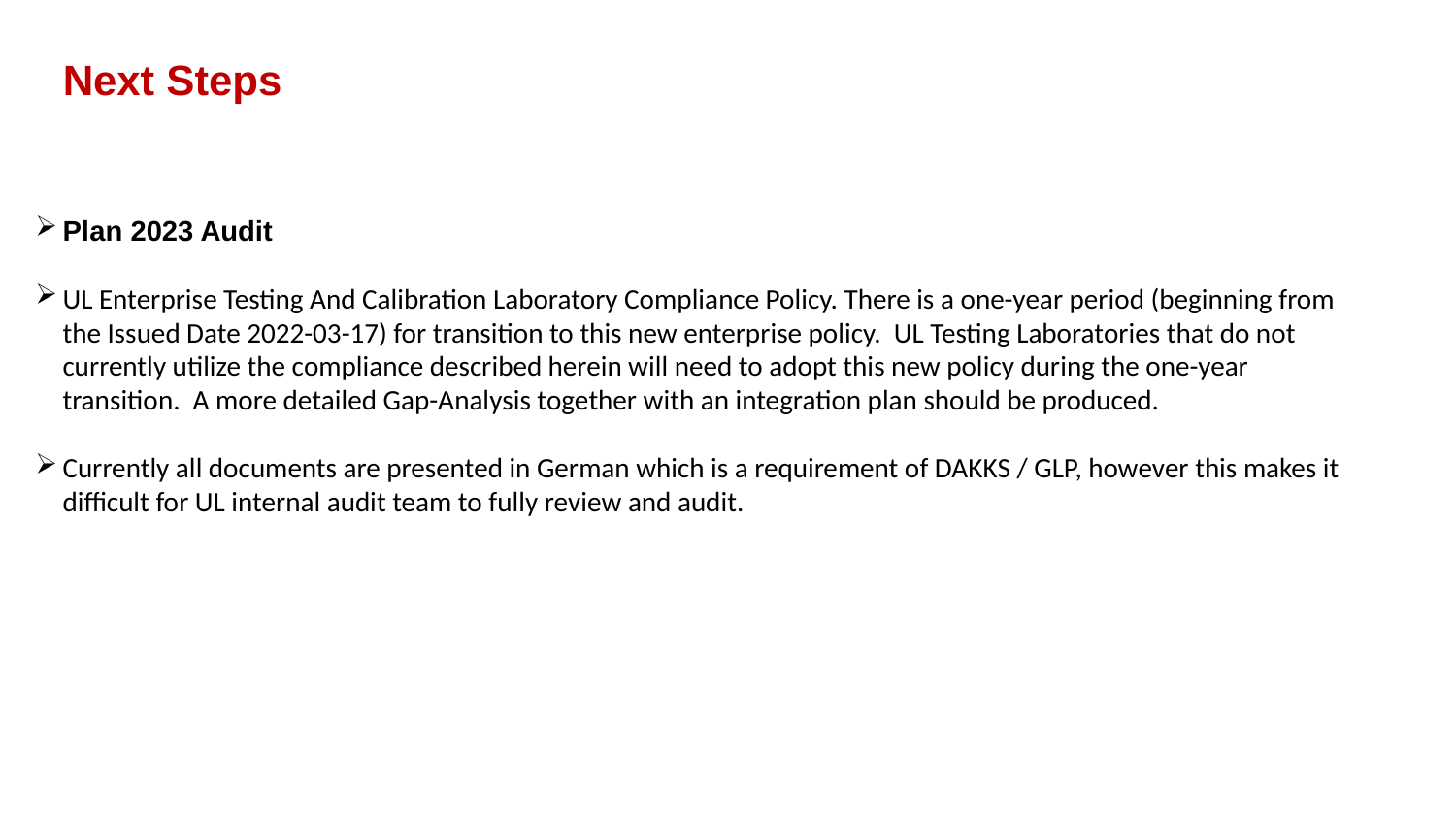

Next Steps
Plan 2023 Audit

UL Enterprise Testing And Calibration Laboratory Compliance Policy. There is a one-year period (beginning from the Issued Date 2022-03-17) for transition to this new enterprise policy.  UL Testing Laboratories that do not currently utilize the compliance described herein will need to adopt this new policy during the one-year transition.  A more detailed Gap-Analysis together with an integration plan should be produced.

Currently all documents are presented in German which is a requirement of DAKKS / GLP, however this makes it difficult for UL internal audit team to fully review and audit.